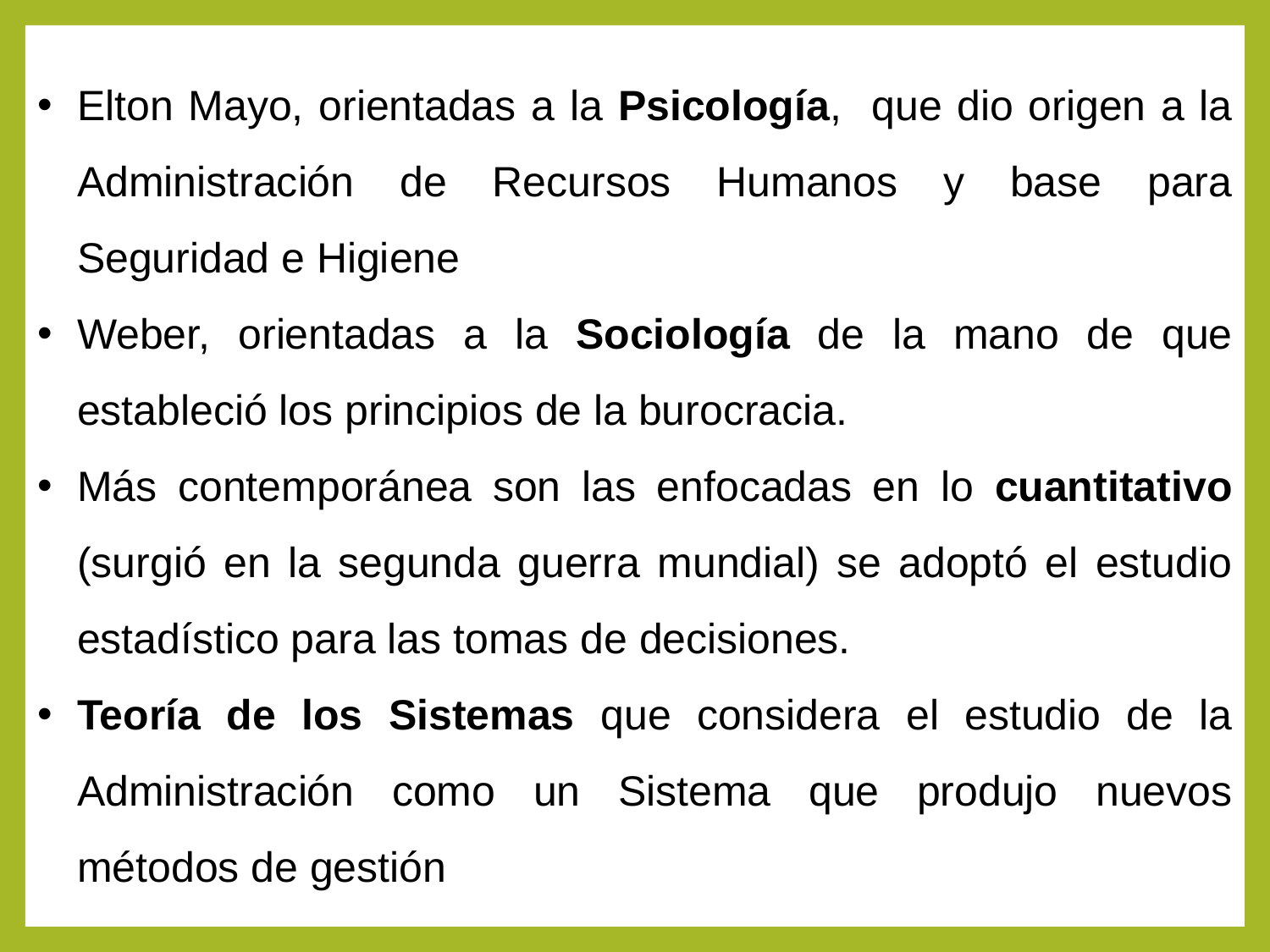

Elton Mayo, orientadas a la Psicología,  que dio origen a la Administración de Recursos Humanos y base para Seguridad e Higiene
Weber, orientadas a la Sociología de la mano de que estableció los principios de la burocracia.
Más contemporánea son las enfocadas en lo cuantitativo (surgió en la segunda guerra mundial) se adoptó el estudio estadístico para las tomas de decisiones.
Teoría de los Sistemas que considera el estudio de la Administración como un Sistema que produjo nuevos métodos de gestión